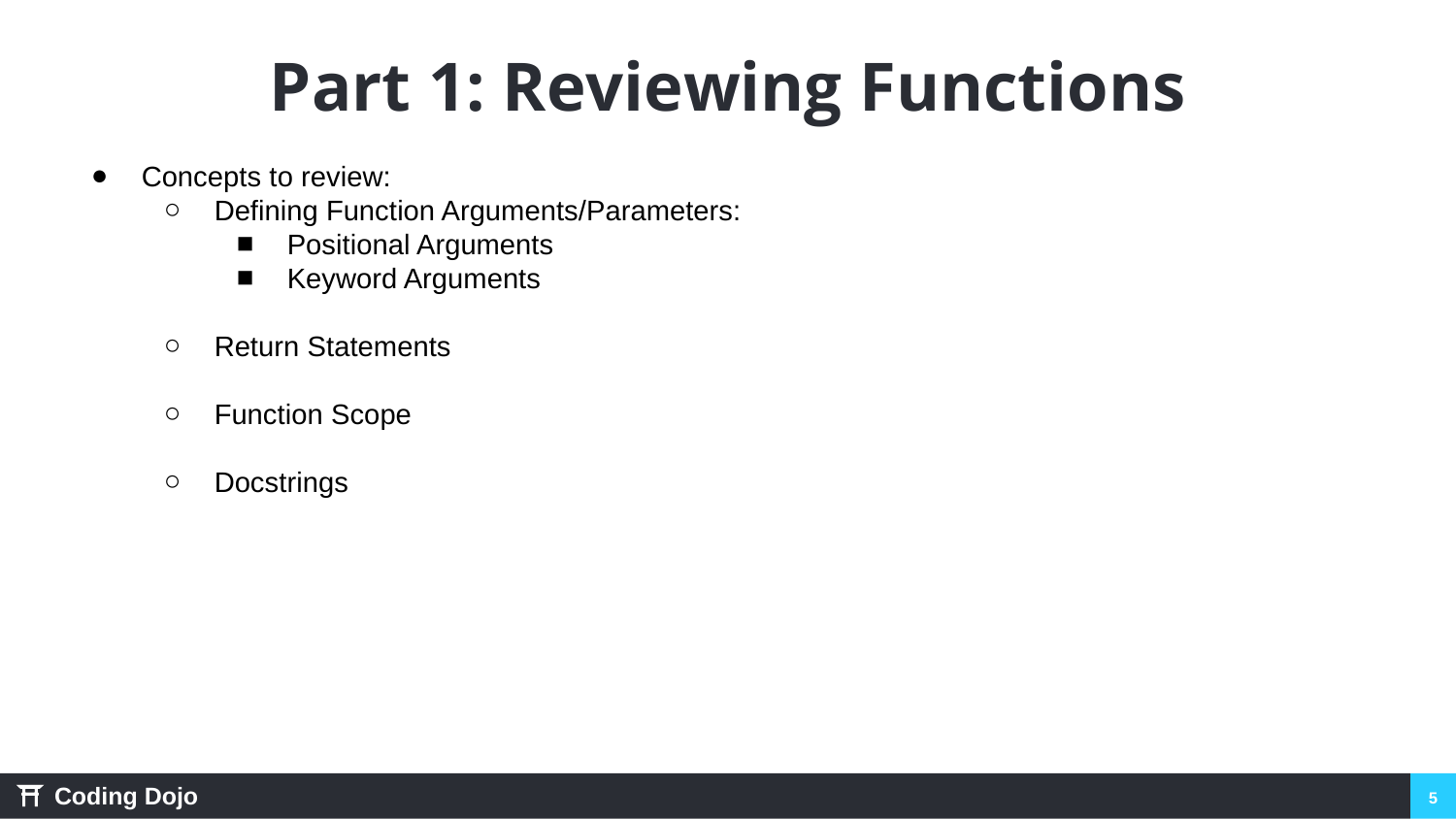

# Part 1: Reviewing Functions
Concepts to review:
Defining Function Arguments/Parameters:
Positional Arguments
Keyword Arguments

Return Statements

Function Scope

Docstrings